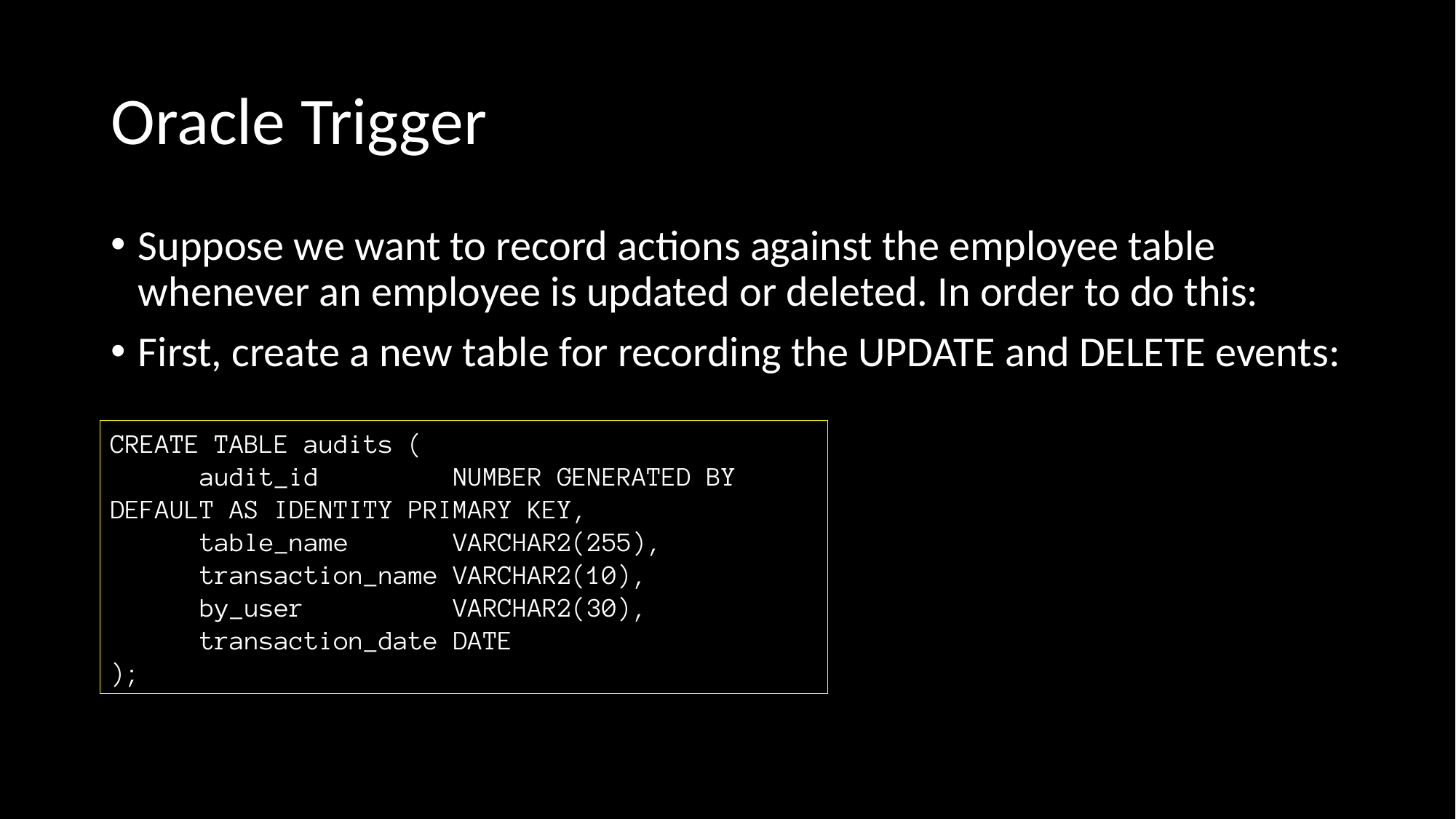

# Oracle Trigger
Suppose we want to record actions against the employee table whenever an employee is updated or deleted. In order to do this:
First, create a new table for recording the UPDATE and DELETE events:
CREATE TABLE audits (
      audit_id         NUMBER GENERATED BY DEFAULT AS IDENTITY PRIMARY KEY,
      table_name       VARCHAR2(255),
      transaction_name VARCHAR2(10),
      by_user          VARCHAR2(30),
      transaction_date DATE
);